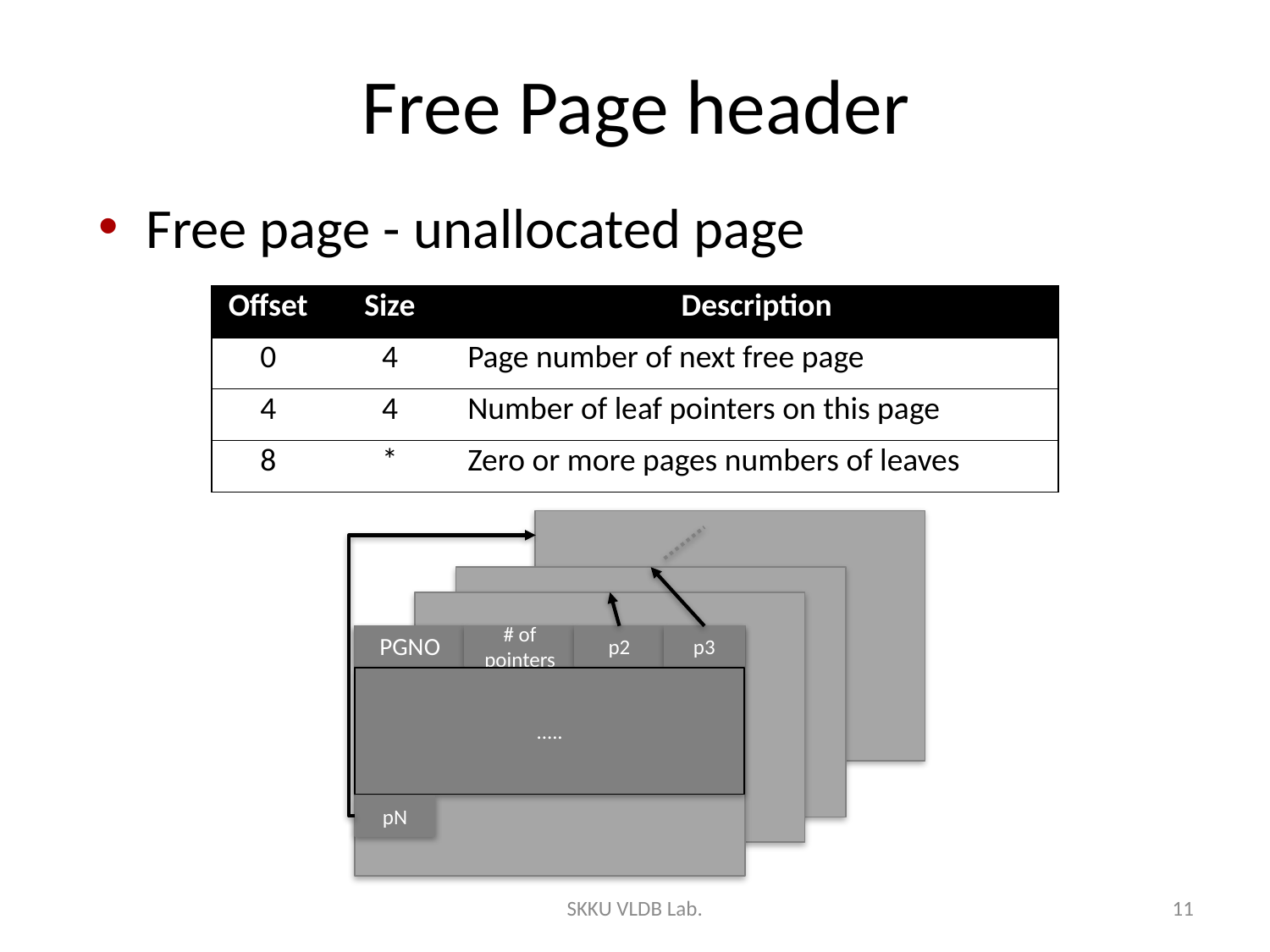

# Free Page header
Free page - unallocated page

| Offset | Size | Description |
| --- | --- | --- |
| 0 | 4 | Page number of next free page |
| 4 | 4 | Number of leaf pointers on this page |
| 8 | \* | Zero or more pages numbers of leaves |

PGNO
# of pointers
p2
p3
.....
pN
SKKU VLDB Lab.
11